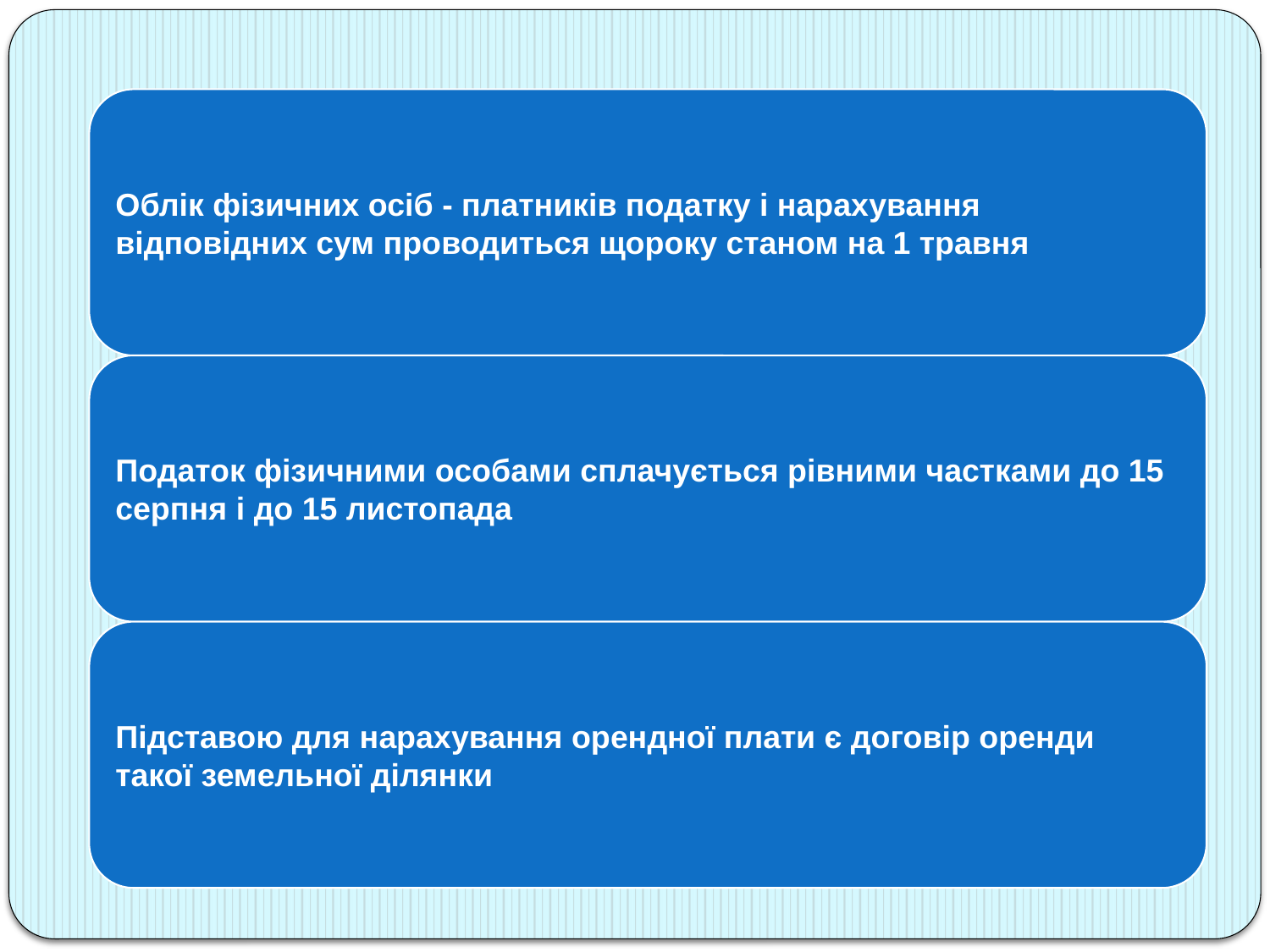

Облік фізичних осіб - платників податку і нарахування відповідних сум проводиться щороку станом на 1 травня
Податок фізичними особами сплачується рівними частками до 15 серпня і до 15 листопада
Підставою для нарахування орендної плати є договір оренди такої земельної ділянки